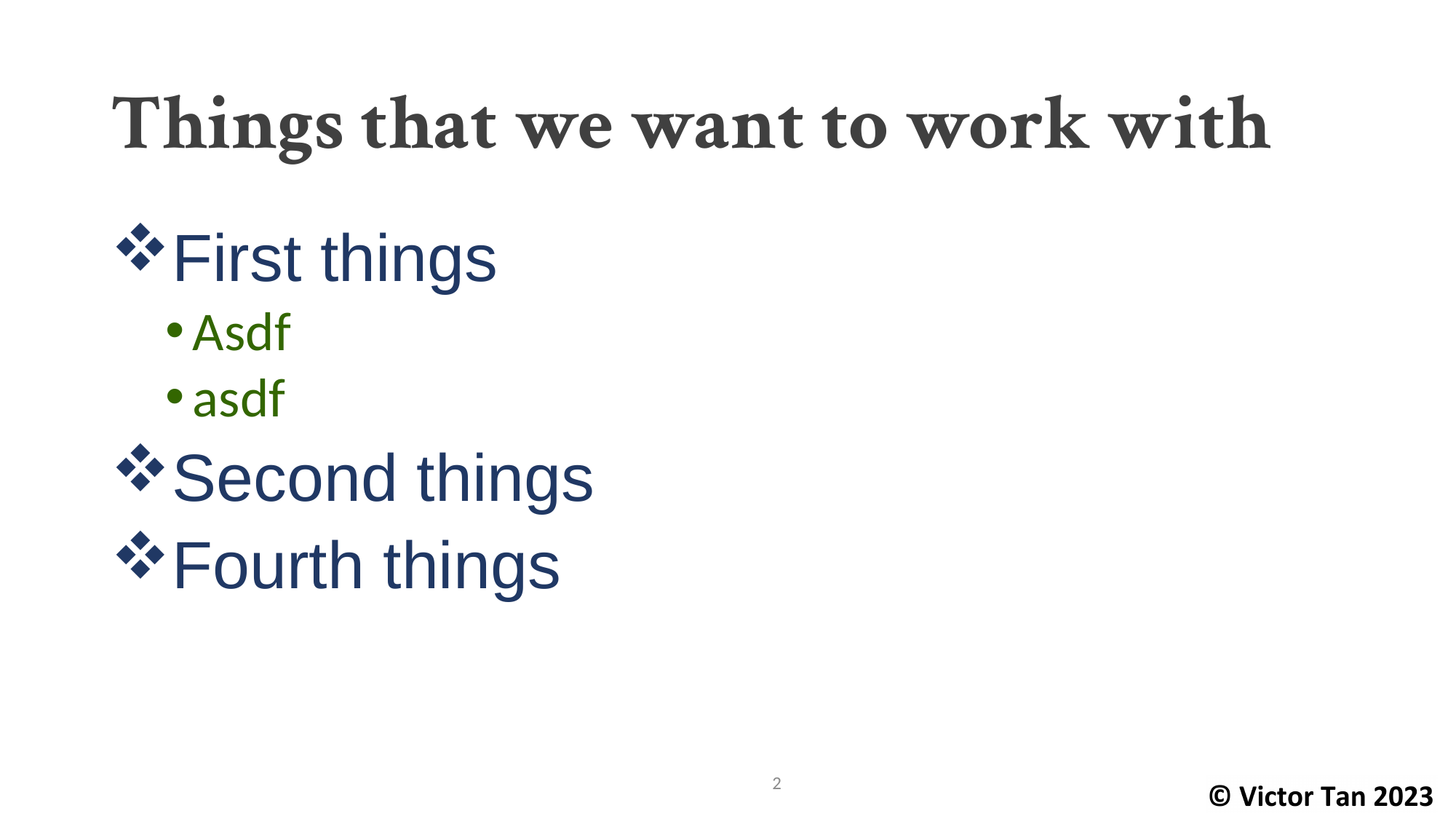

# Things that we want to work with
First things
Asdf
asdf
Second things
Fourth things

2